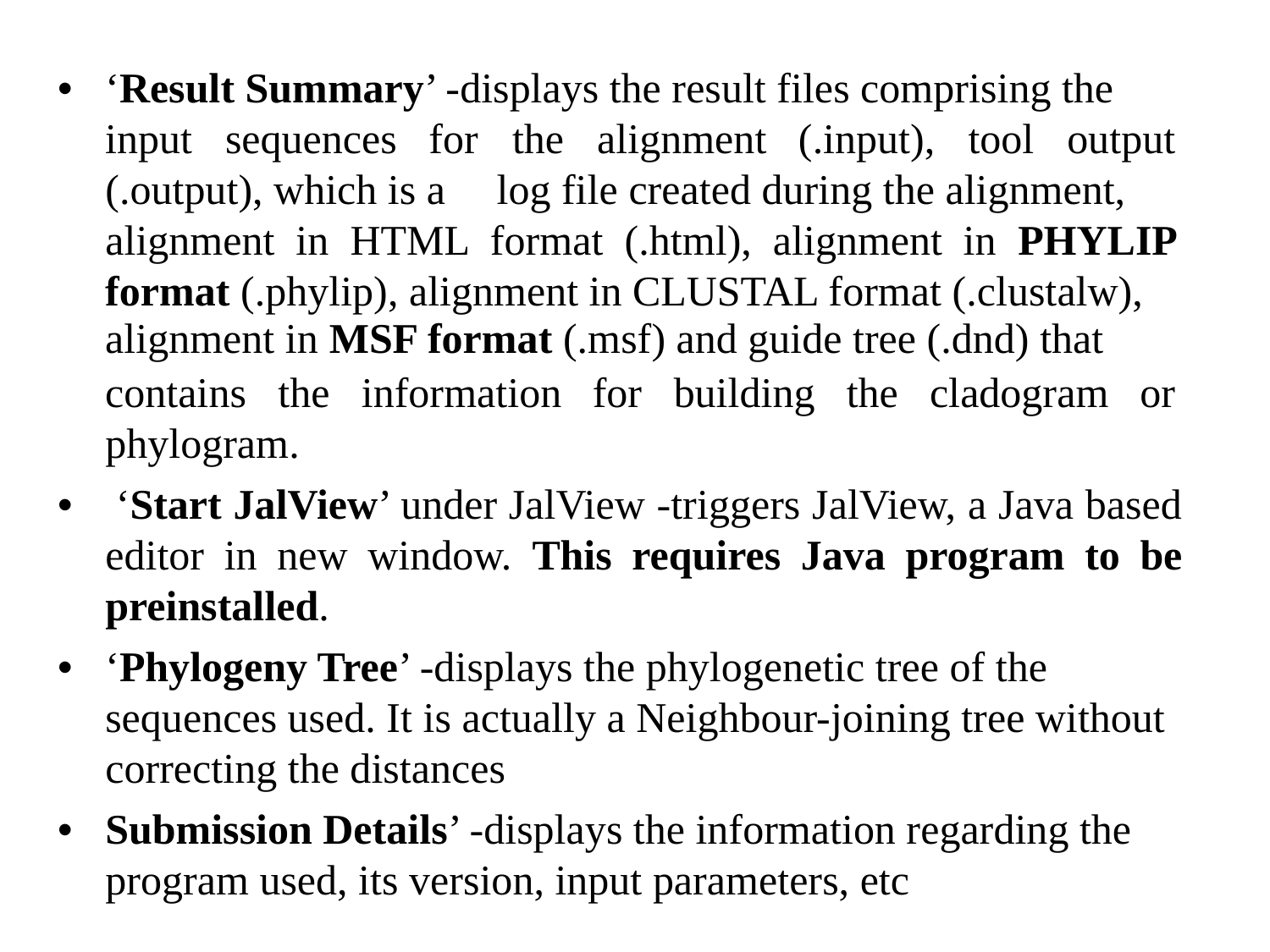

•
‘Result Summary’ -displays the result files comprising the
input
sequences   for
the
alignment   (.input),
tool
output
(.output), which is a
log file created during the alignment,
alignment
in
HTML
format
(.html),
alignment
in
PHYLIP
format (.phylip), alignment in CLUSTAL format (.clustalw),
alignment in MSF format (.msf) and guide tree (.dnd) that
contains
the
information
for   building
the
cladogram
or
phylogram.
‘Start JalView’ under JalView -triggers JalView, a Java based editor in new window. This requires Java program to be preinstalled.
‘Phylogeny Tree’ -displays the phylogenetic tree of the sequences used. It is actually a Neighbour-joining tree without correcting the distances
Submission Details’ -displays the information regarding the program used, its version, input parameters, etc
•
•
•